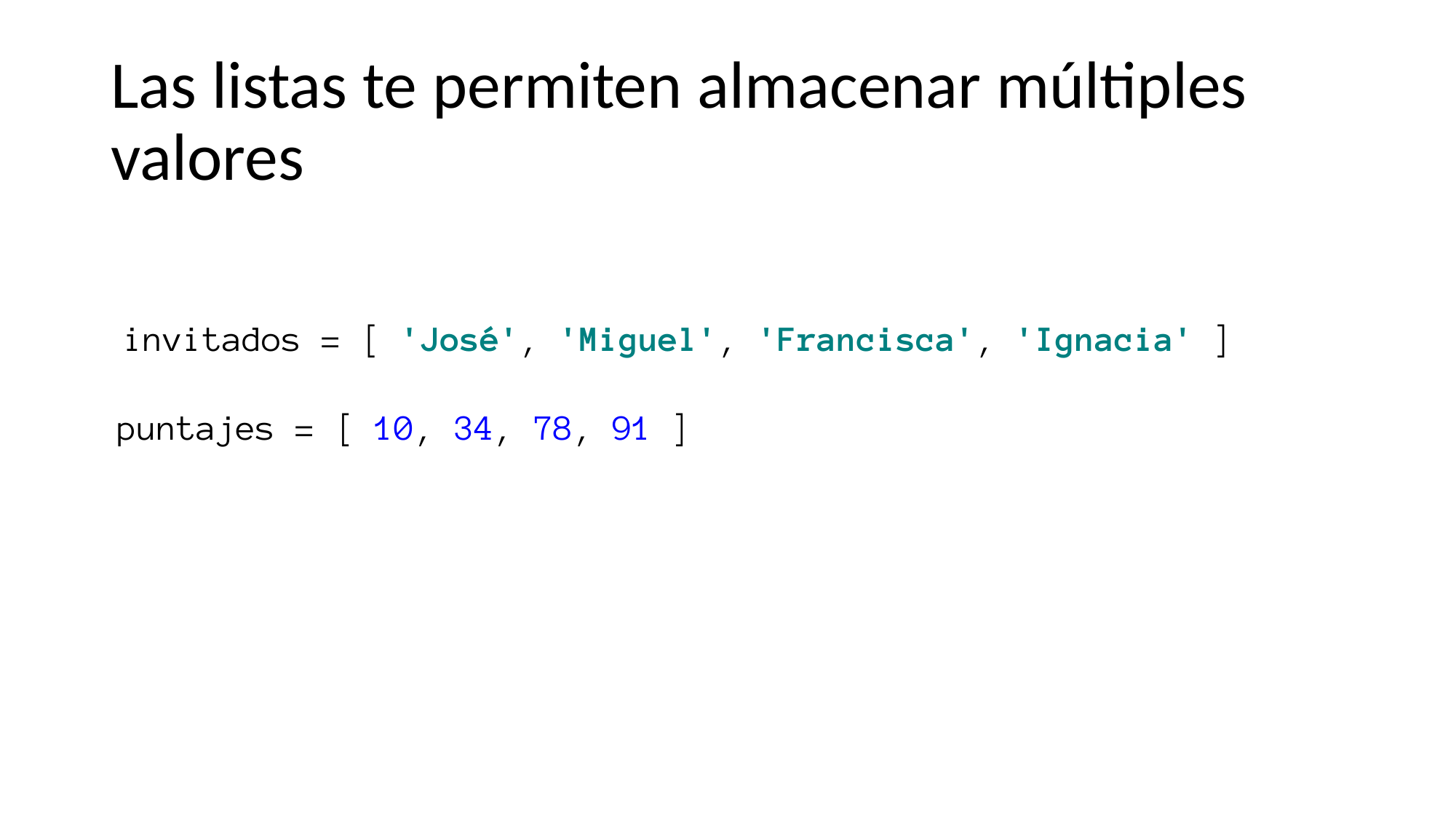

# Las listas te permiten almacenar múltiples valores
invitados = [ 'José', 'Miguel', 'Francisca', 'Ignacia' ]
puntajes = [ 10, 34, 78, 91 ]